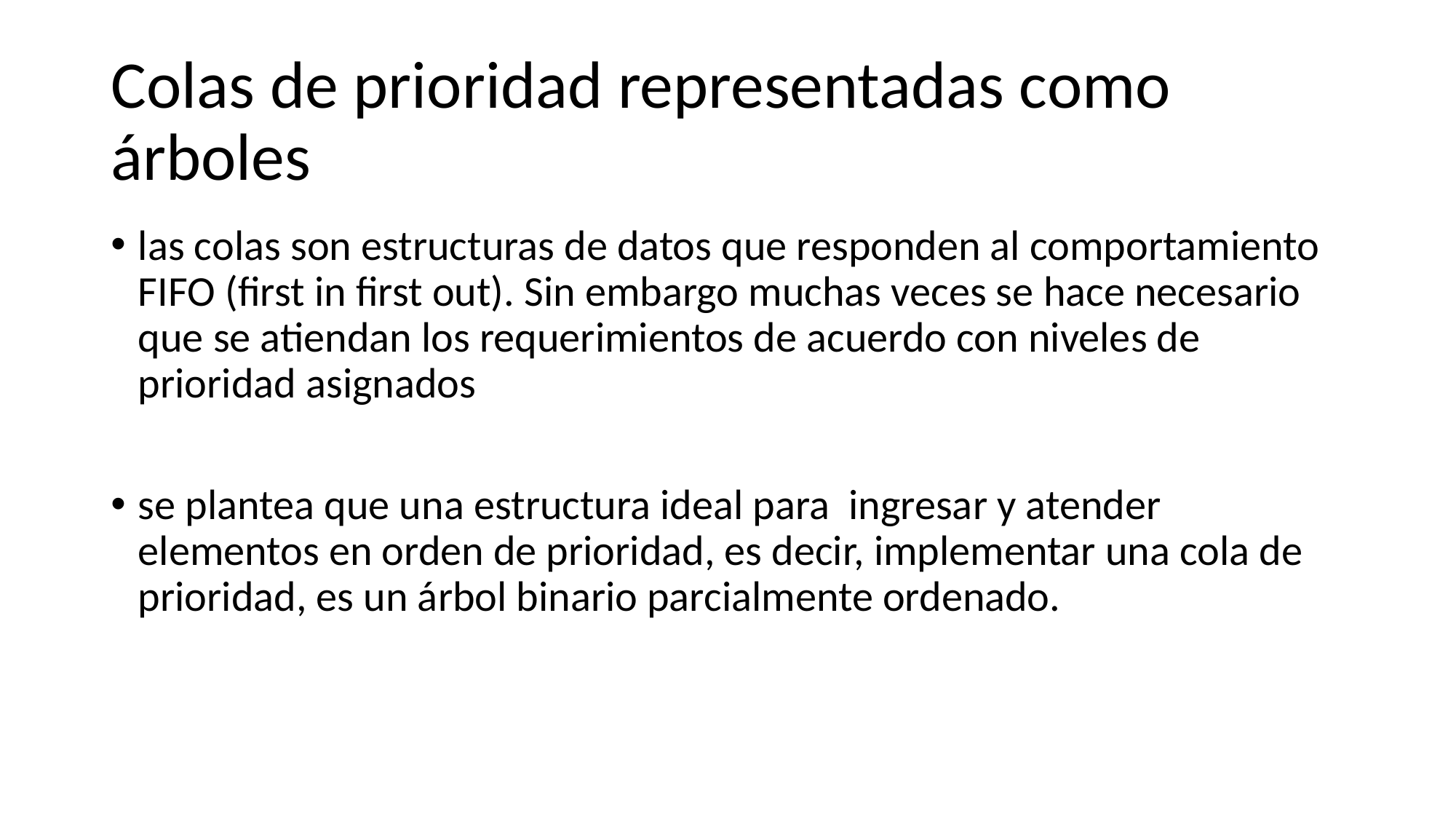

# Colas de prioridad representadas como árboles
las colas son estructuras de datos que responden al comportamiento FIFO (first in first out). Sin embargo muchas veces se hace necesario que se atiendan los requerimientos de acuerdo con niveles de prioridad asignados

se plantea que una estructura ideal para  ingresar y atender elementos en orden de prioridad, es decir, implementar una cola de prioridad, es un árbol binario parcialmente ordenado.